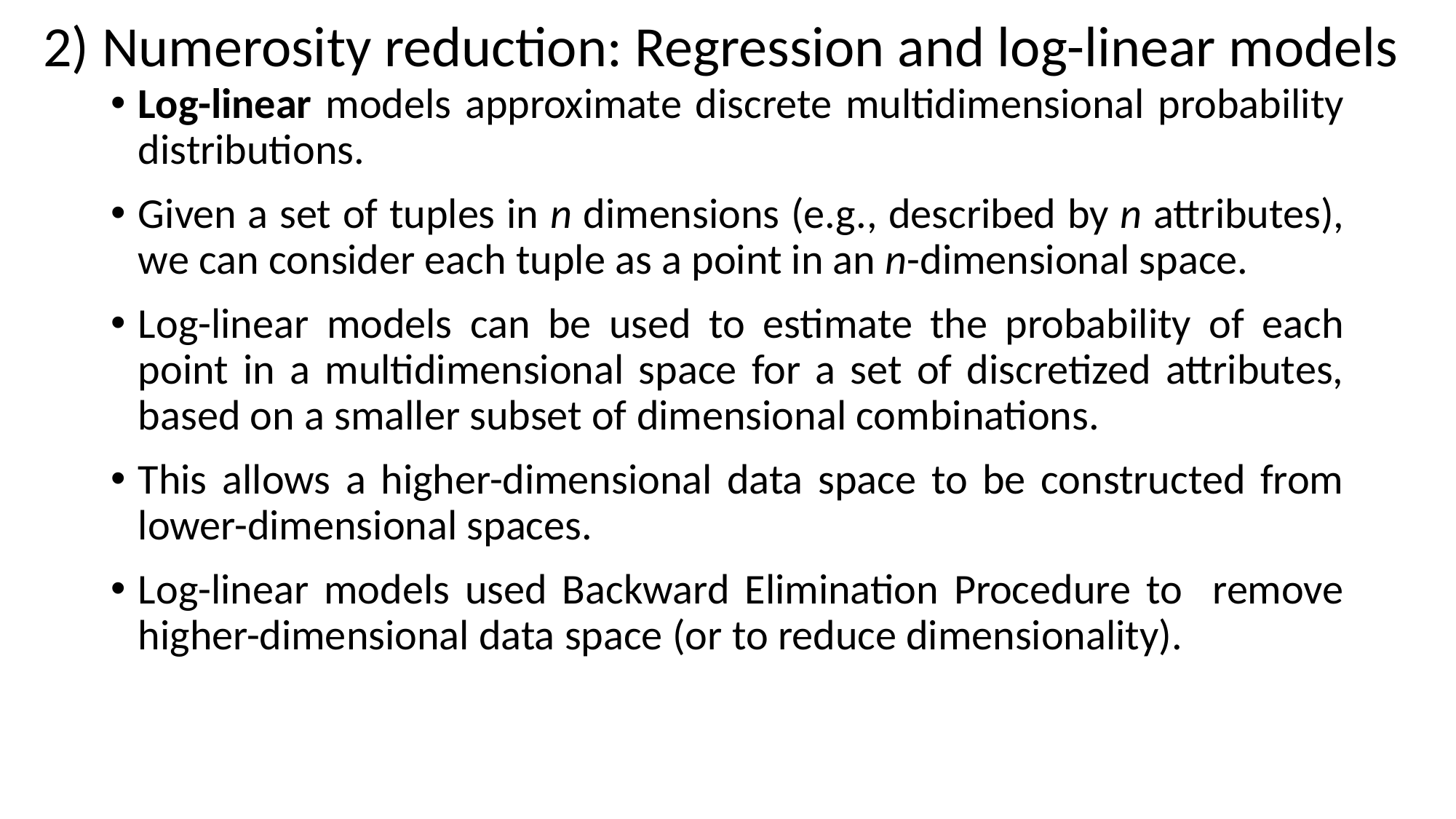

# 2) Numerosity reduction: Regression and log-linear models
Log-linear models approximate discrete multidimensional probability distributions.
Given a set of tuples in n dimensions (e.g., described by n attributes), we can consider each tuple as a point in an n-dimensional space.
Log-linear models can be used to estimate the probability of each point in a multidimensional space for a set of discretized attributes, based on a smaller subset of dimensional combinations.
This allows a higher-dimensional data space to be constructed from lower-dimensional spaces.
Log-linear models used Backward Elimination Procedure to  remove higher-dimensional data space (or to reduce dimensionality).